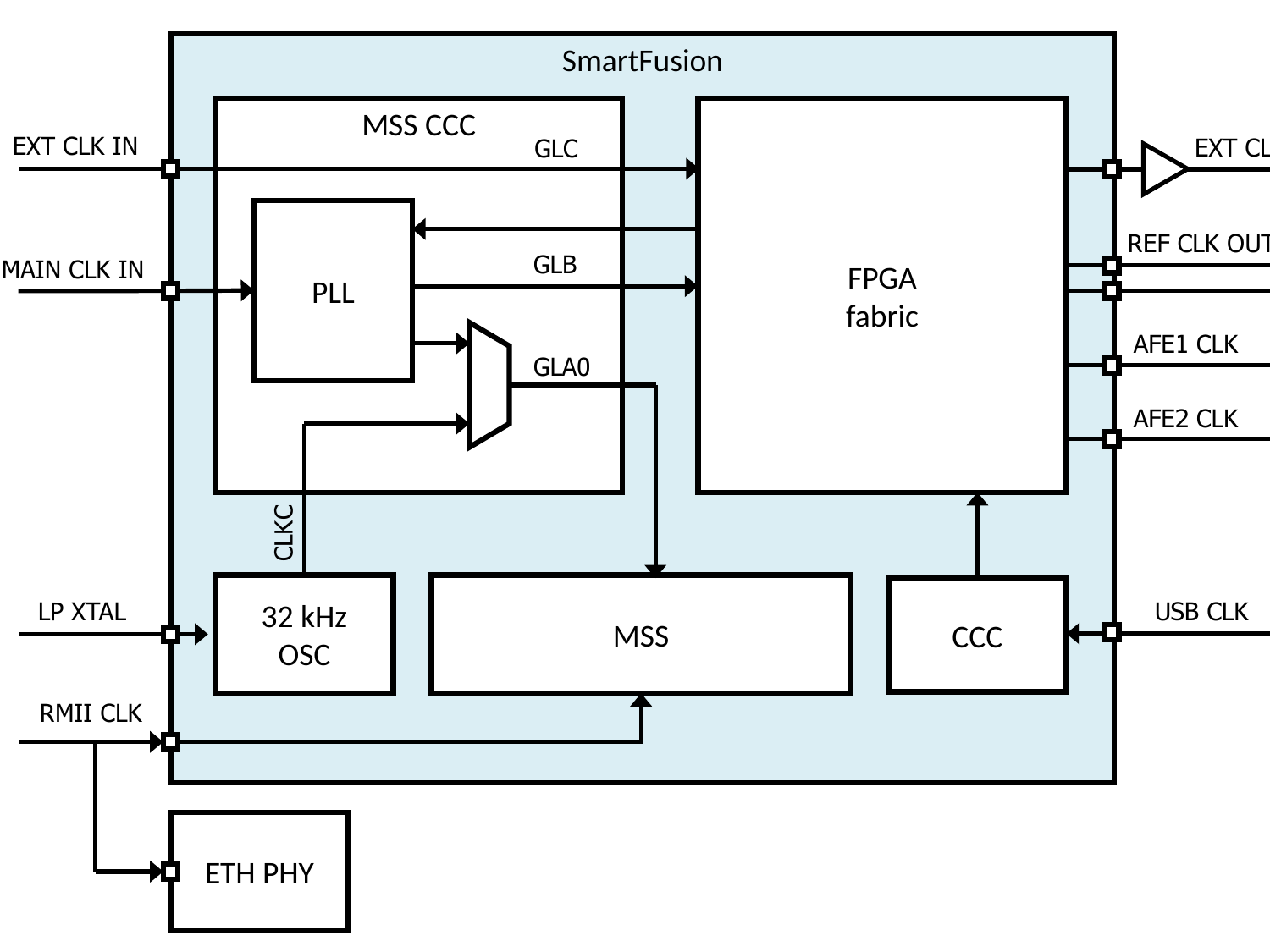

SmartFusion
MSS CCC
FPGA
fabric
EXT CLK IN
EXT CLK OUT
GLC

PLL
REF CLK OUT
GLB
MAIN CLK IN

AFE1 CLK
GLA0

AFE2 CLK

CLKC
MSS
32 kHz
OSC
CCC
USB CLK
LP XTAL

RMII CLK

ETH PHY